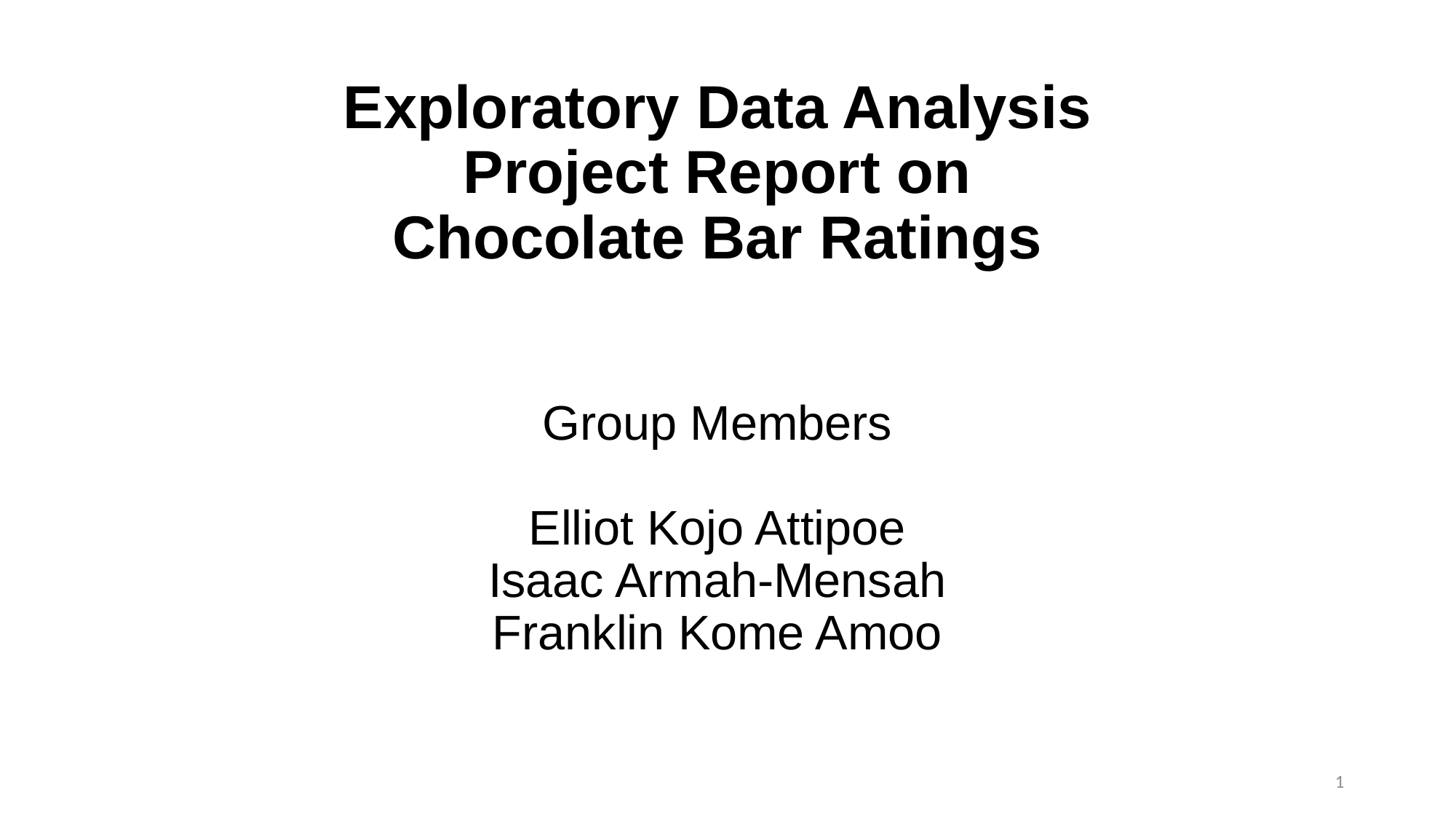

# Exploratory Data Analysis Project Report on Chocolate Bar Ratings
Group Members

Elliot Kojo Attipoe
Isaac Armah-Mensah
Franklin Kome Amoo

1